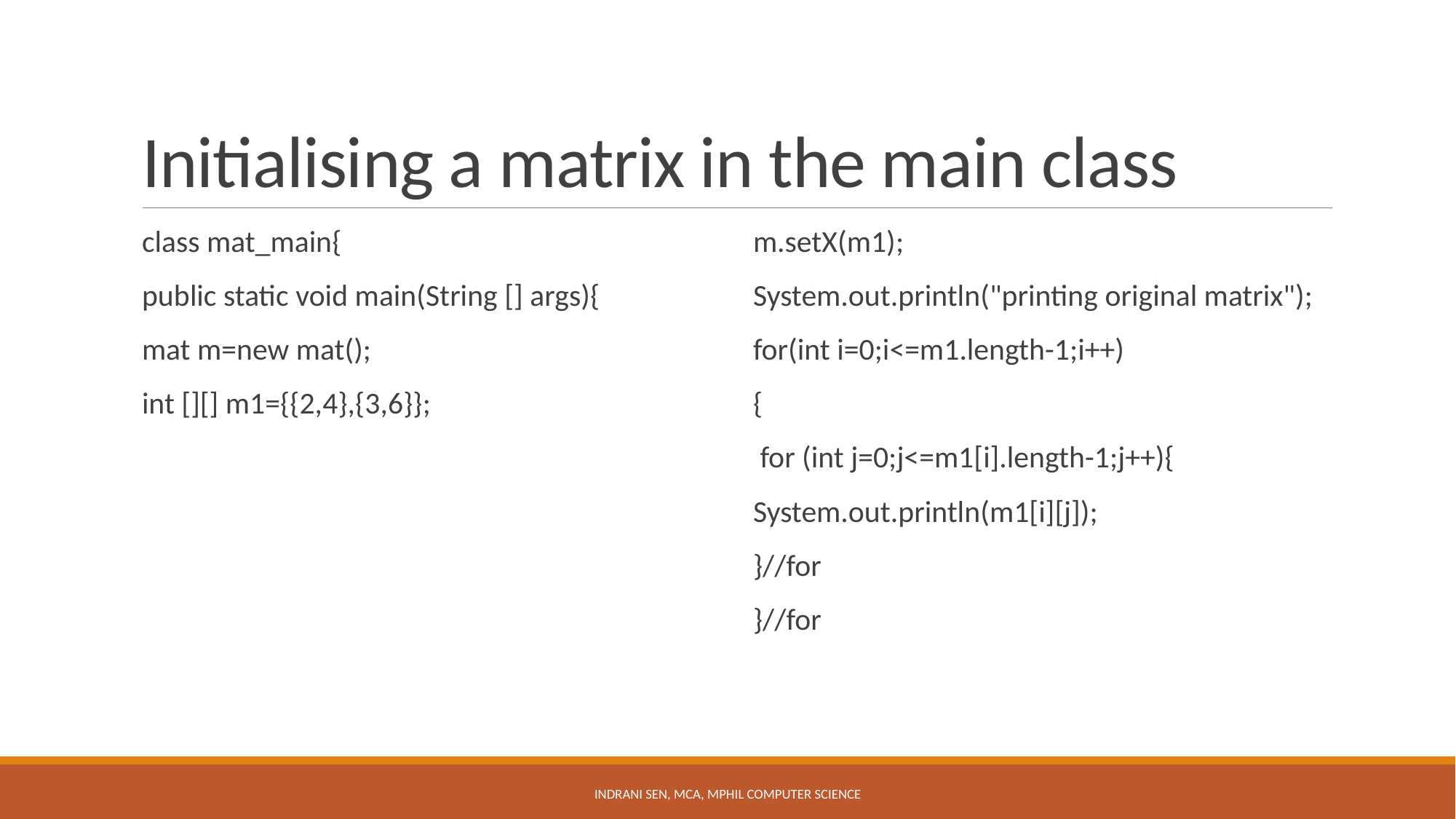

# Initialising a matrix in the main class
class mat_main{
public static void main(String [] args){
mat m=new mat();
int [][] m1={{2,4},{3,6}};

m.setX(m1);
System.out.println("printing original matrix");
for(int i=0;i<=m1.length-1;i++)
{
 for (int j=0;j<=m1[i].length-1;j++){
System.out.println(m1[i][j]);
}//for
}//for

Indrani Sen, MCA, MPhil Computer Science